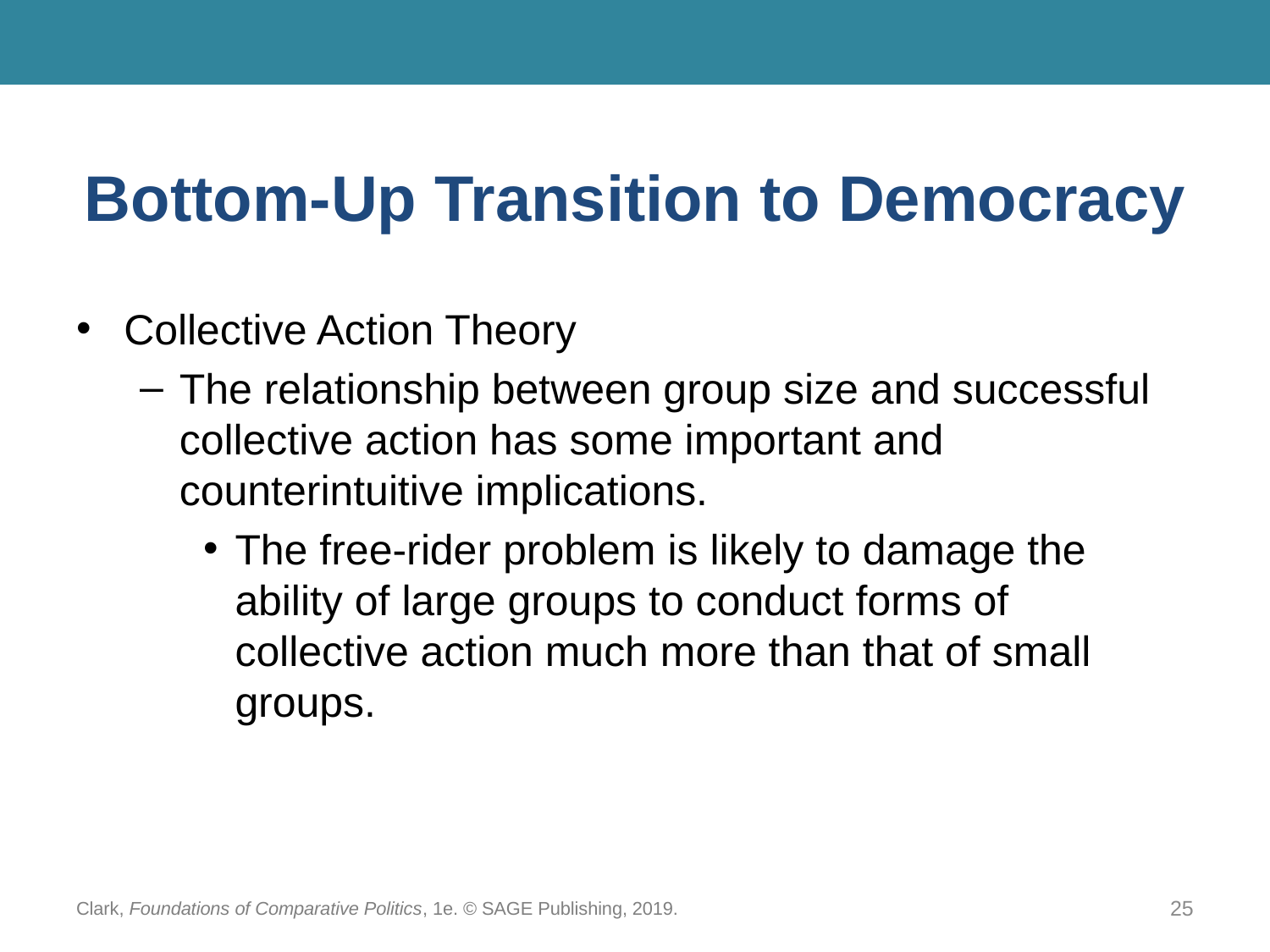

# Bottom-Up Transition to Democracy
Collective Action Theory
The relationship between group size and successful collective action has some important and counterintuitive implications.
The free-rider problem is likely to damage the ability of large groups to conduct forms of collective action much more than that of small groups.
Clark, Foundations of Comparative Politics, 1e. © SAGE Publishing, 2019.
25